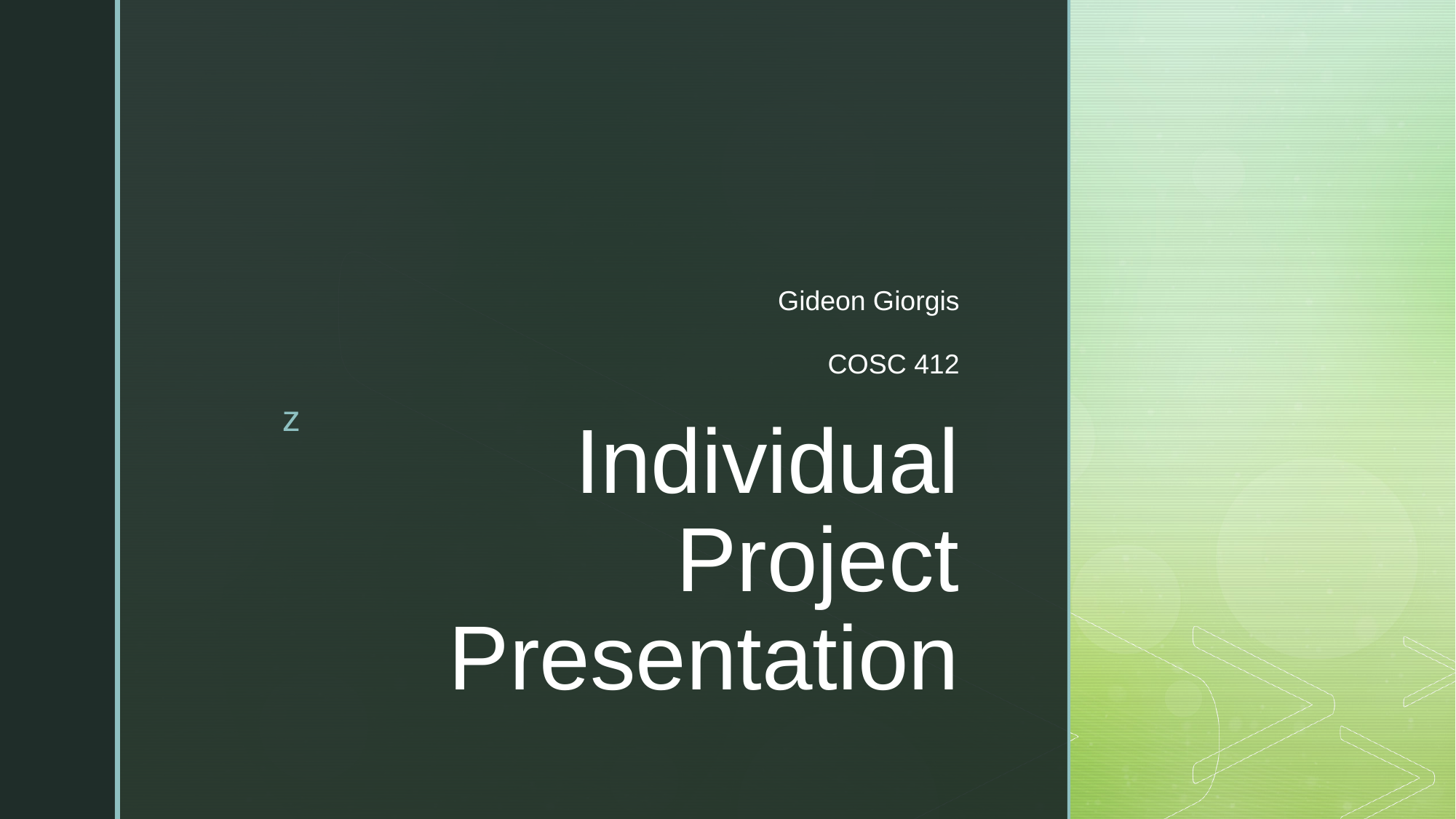

Gideon Giorgis
COSC 412
# Individual Project Presentation